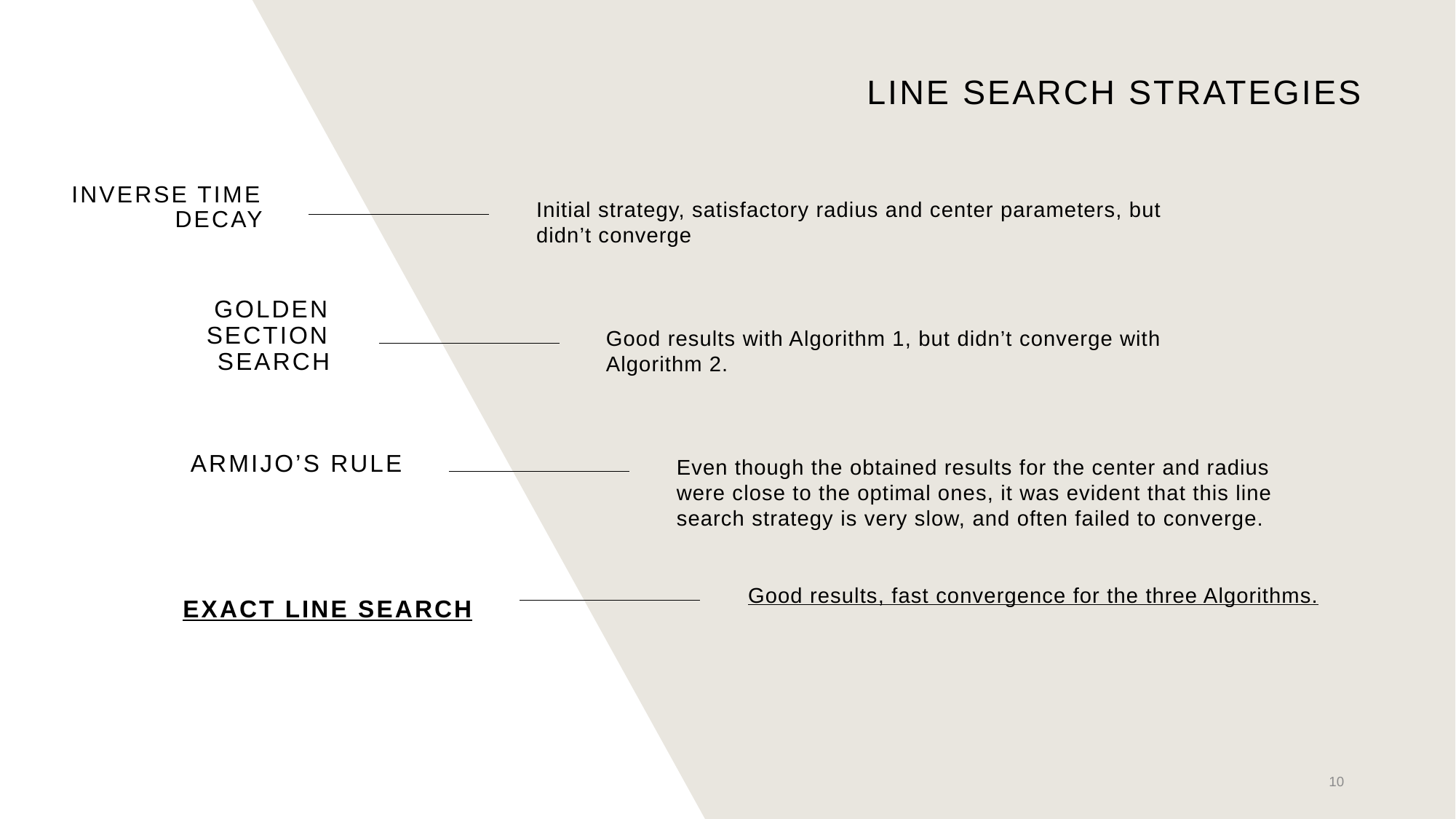

# Line search strategies
Inverse time decay
Initial strategy, satisfactory radius and center parameters, but didn’t converge

Golden section search
Good results with Algorithm 1, but didn’t converge with Algorithm 2.

Armijo’s rule
Even though the obtained results for the center and radius were close to the optimal ones, it was evident that this line search strategy is very slow, and often failed to converge.
Exact line search
Good results, fast convergence for the three Algorithms.
10